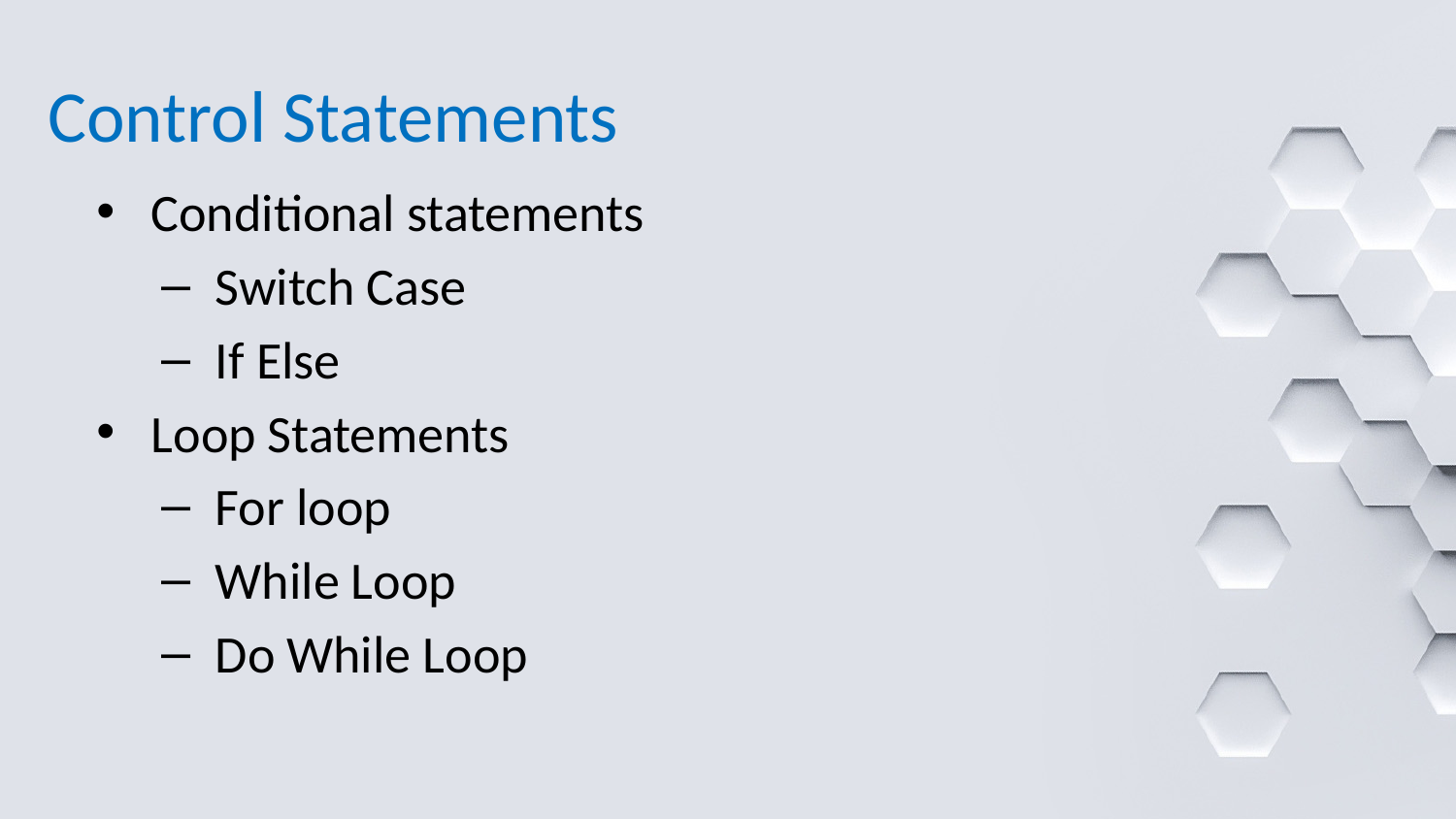

# Control Statements
Conditional statements
Switch Case
If Else
Loop Statements
For loop
While Loop
Do While Loop